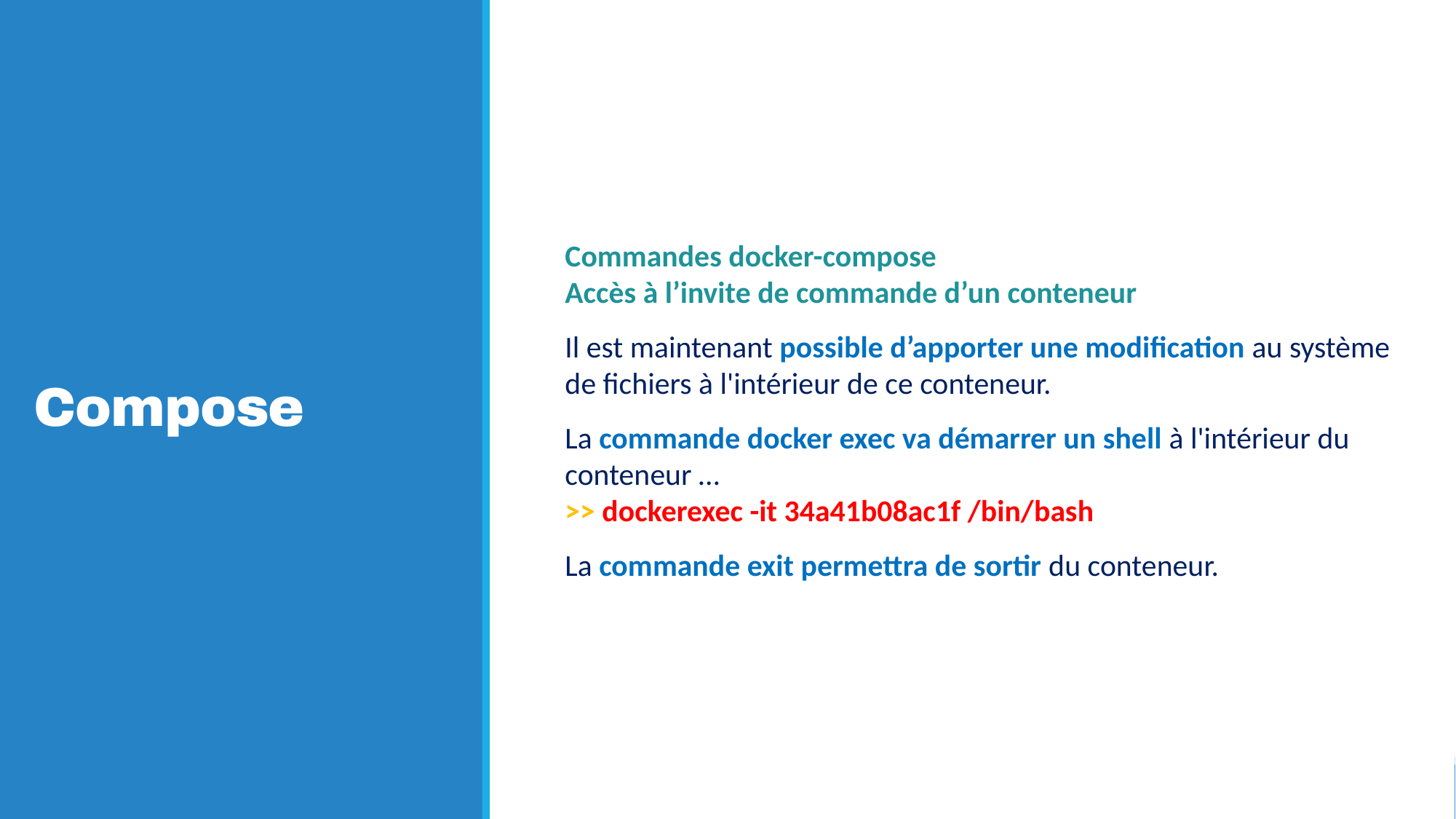

# Compose
Commandes docker-compose
Accès à l’invite de commande d’un conteneur
Il est maintenant possible d’apporter une modification au système de fichiers à l'intérieur de ce conteneur.
La commande docker exec va démarrer un shell à l'intérieur du conteneur …
>> dockerexec -it 34a41b08ac1f /bin/bash
La commande exit permettra de sortir du conteneur.